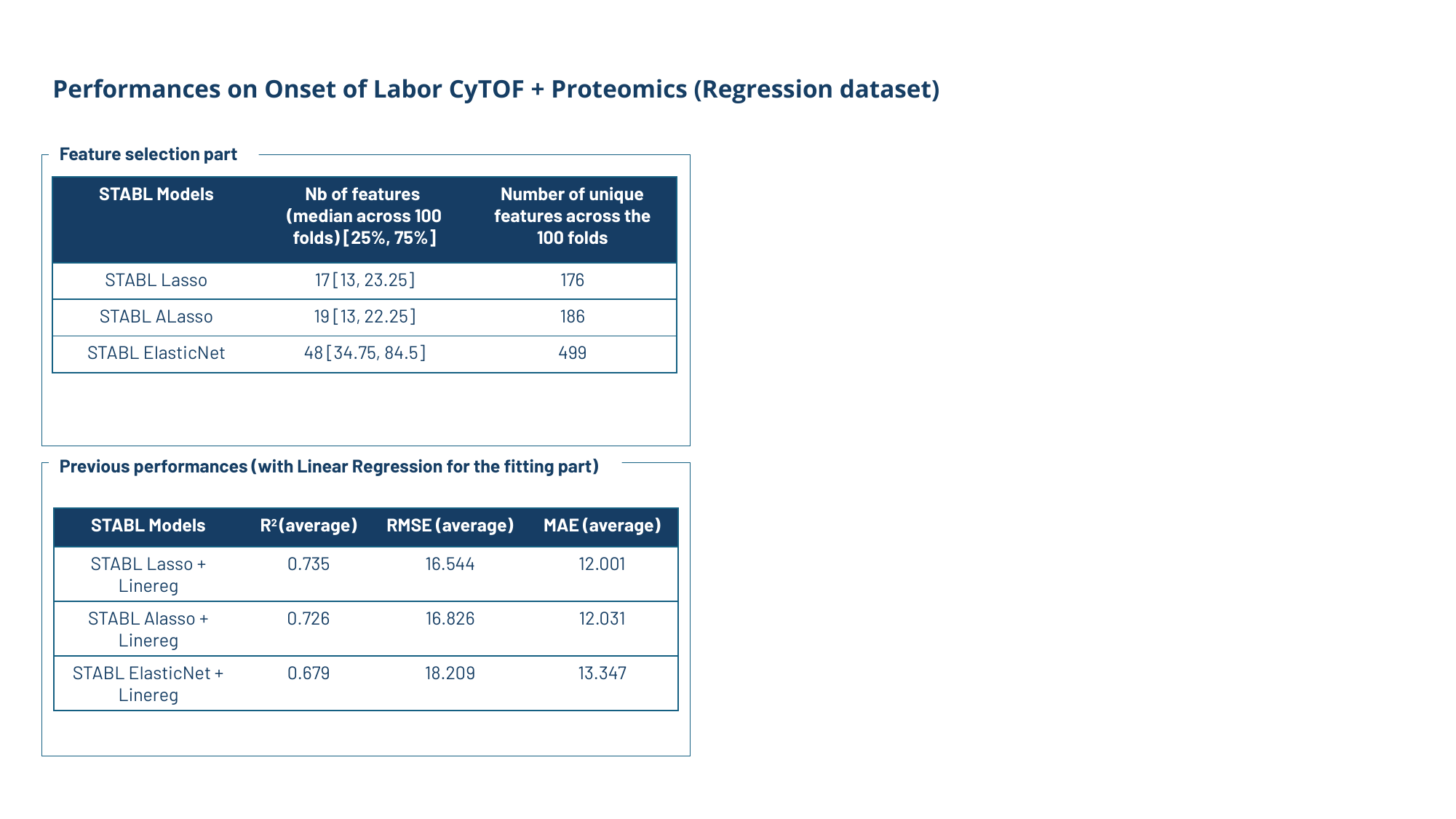

# Performances on Onset of Labor CyTOF + Proteomics (Regression dataset)
Feature selection part

| STABL Models | Nb of features (median across 100 folds) [25%, 75%] | Number of unique features across the 100 folds |
| --- | --- | --- |
| STABL Lasso | 17 [13, 23.25] | 176 |
| STABL ALasso | 19 [13, 22.25] | 186 |
| STABL ElasticNet | 48 [34.75, 84.5] | 499 |
Previous performances (with Linear Regression for the fitting part)

| STABL Models | R2 (average) | RMSE (average) | MAE (average) |
| --- | --- | --- | --- |
| STABL Lasso + Linereg | 0.735 | 16.544 | 12.001 |
| STABL Alasso + Linereg | 0.726 | 16.826 | 12.031 |
| STABL ElasticNet + Linereg | 0.679 | 18.209 | 13.347 |